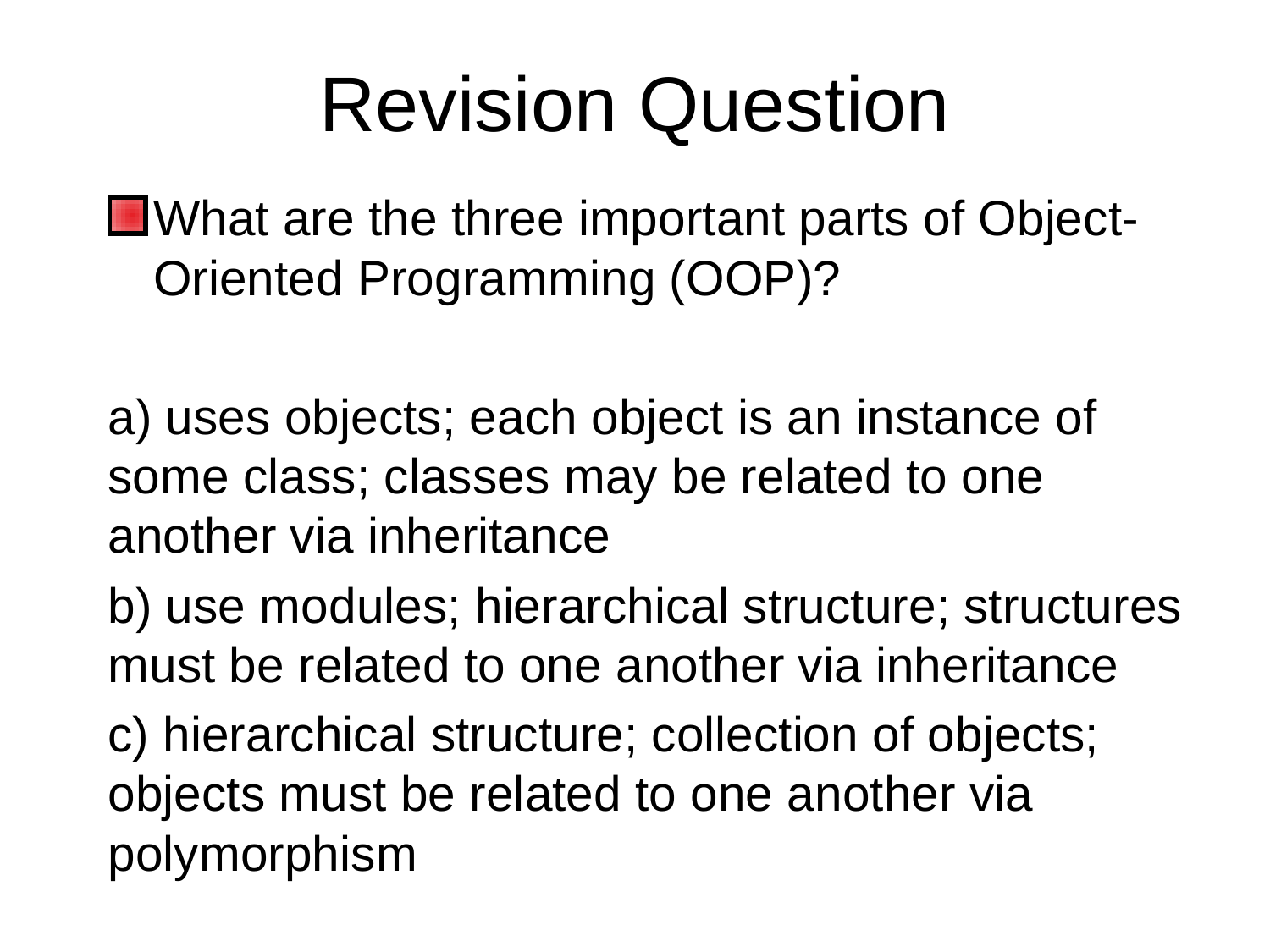

# Revision Question
What are the three important parts of Object-Oriented Programming (OOP)?

a) uses objects; each object is an instance of some class; classes may be related to one another via inheritance
b) use modules; hierarchical structure; structures must be related to one another via inheritance
c) hierarchical structure; collection of objects; objects must be related to one another via polymorphism